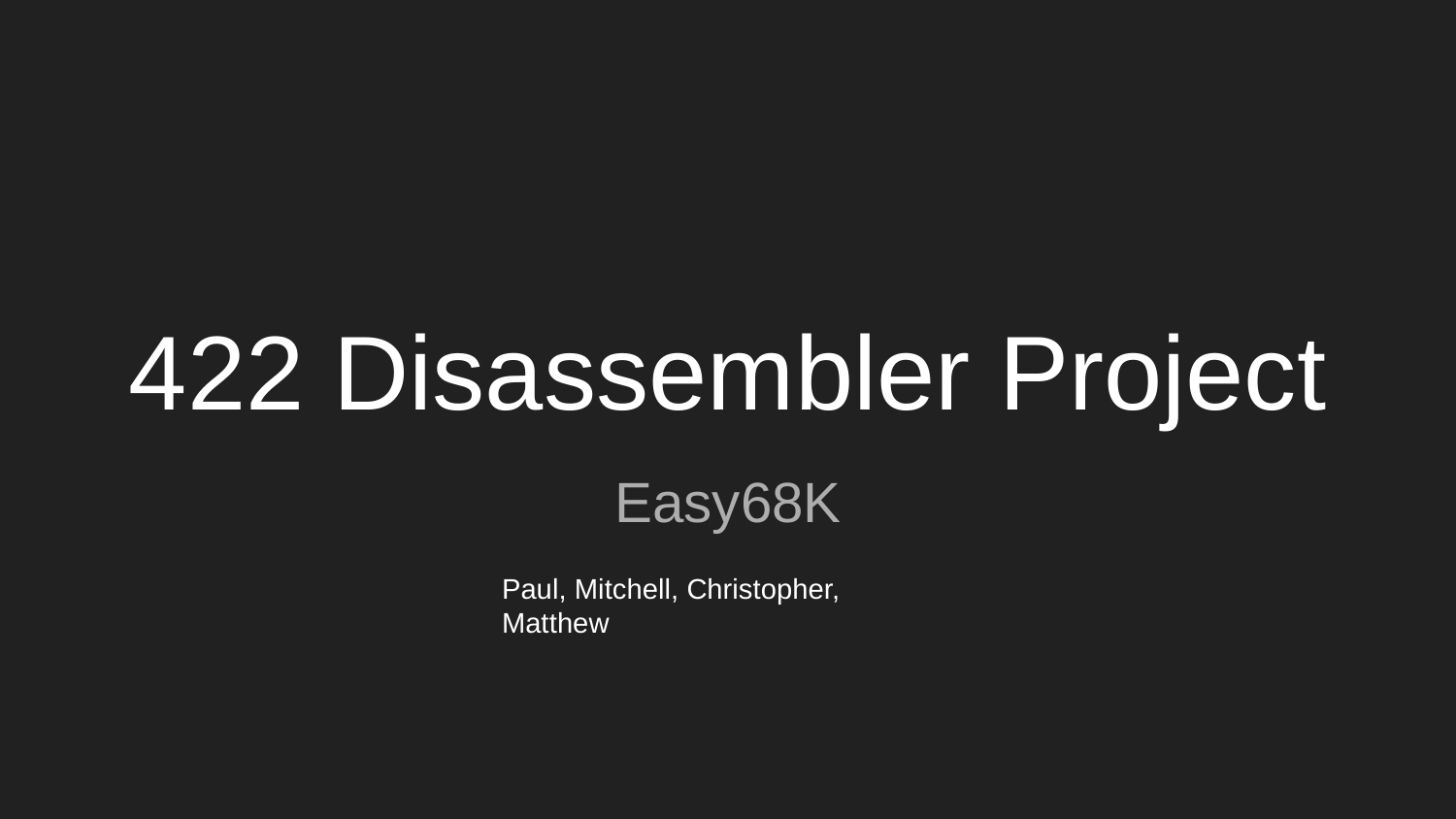

# 422 Disassembler Project
Easy68K
Paul, Mitchell, Christopher, Matthew